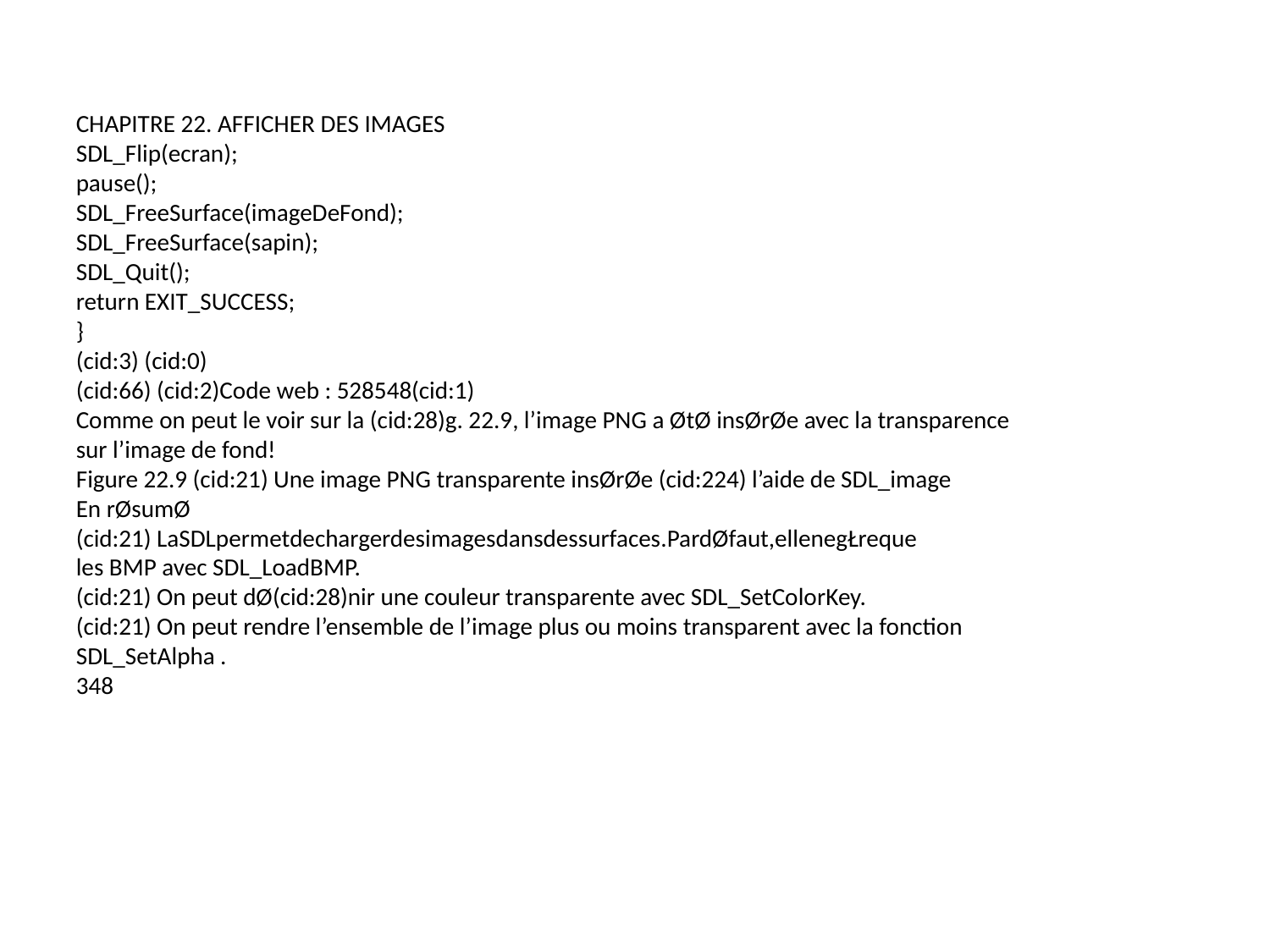

CHAPITRE 22. AFFICHER DES IMAGES
SDL_Flip(ecran);
pause();
SDL_FreeSurface(imageDeFond);
SDL_FreeSurface(sapin);
SDL_Quit();
return EXIT_SUCCESS;
}
(cid:3) (cid:0)
(cid:66) (cid:2)Code web : 528548(cid:1)
Comme on peut le voir sur la (cid:28)g. 22.9, l’image PNG a ØtØ insØrØe avec la transparence
sur l’image de fond!
Figure 22.9 (cid:21) Une image PNG transparente insØrØe (cid:224) l’aide de SDL_image
En rØsumØ
(cid:21) LaSDLpermetdechargerdesimagesdansdessurfaces.PardØfaut,ellenegŁreque
les BMP avec SDL_LoadBMP.
(cid:21) On peut dØ(cid:28)nir une couleur transparente avec SDL_SetColorKey.
(cid:21) On peut rendre l’ensemble de l’image plus ou moins transparent avec la fonction
SDL_SetAlpha .
348